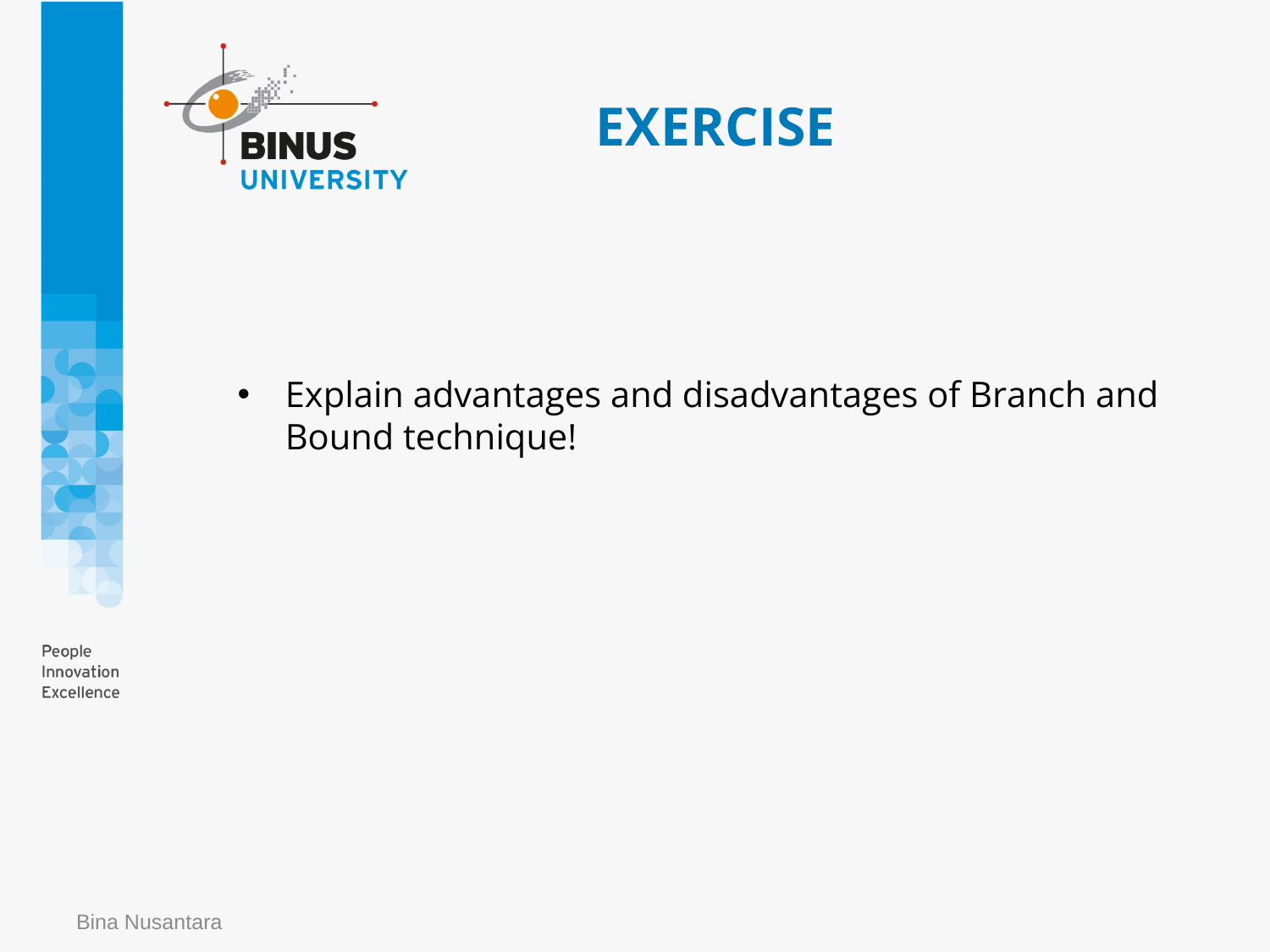

# EXERCISE
Explain advantages and disadvantages of Branch and Bound technique!
Bina Nusantara